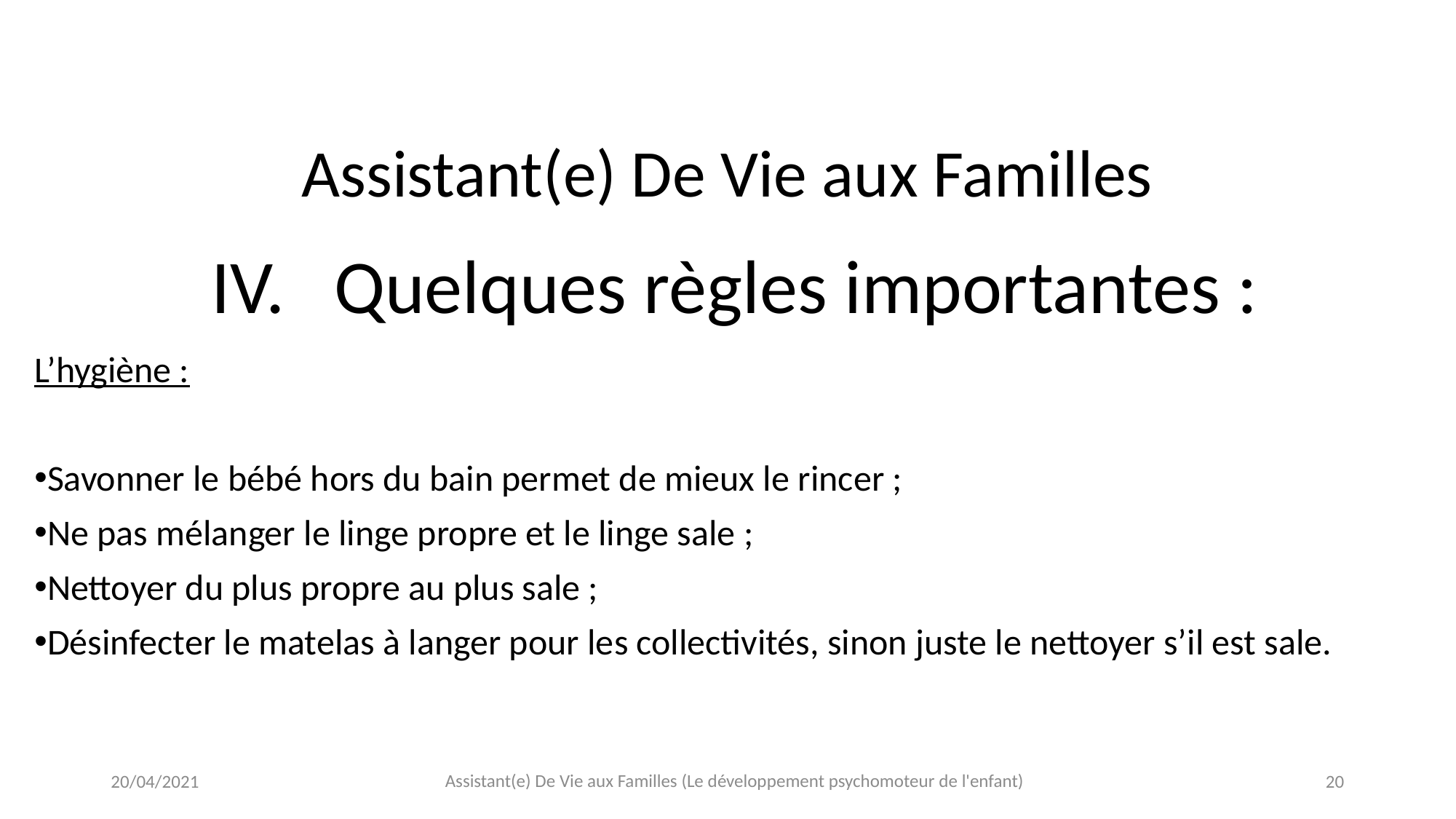

# Quelques règles importantes :
Assistant(e) De Vie aux Familles
L’hygiène :

Savonner le bébé hors du bain permet de mieux le rincer ;
Ne pas mélanger le linge propre et le linge sale ;
Nettoyer du plus propre au plus sale ;
Désinfecter le matelas à langer pour les collectivités, sinon juste le nettoyer s’il est sale.

Assistant(e) De Vie aux Familles (Le développement psychomoteur de l'enfant)
20/04/2021
20